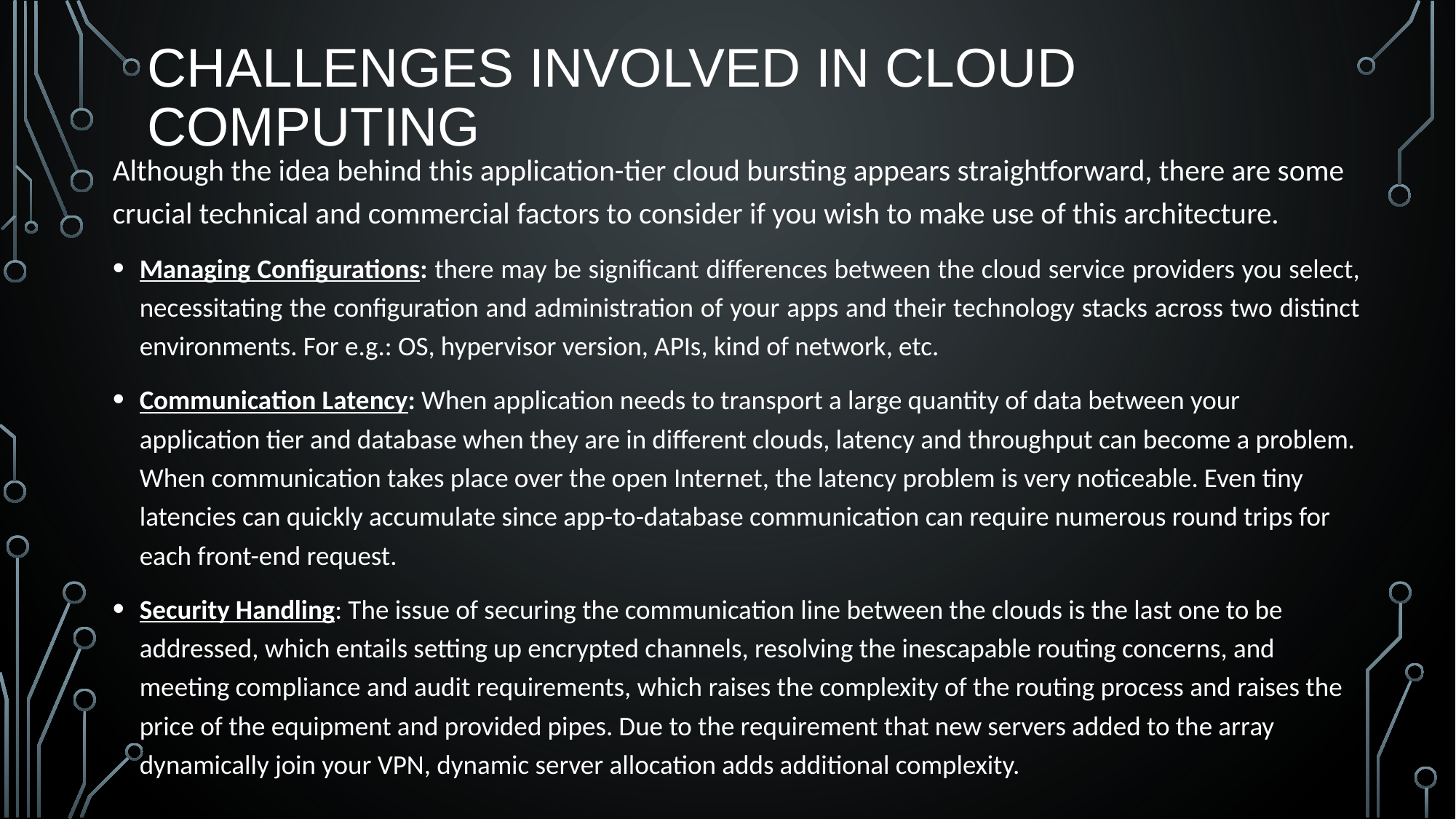

# Challenges involved in cloud computing
Although the idea behind this application-tier cloud bursting appears straightforward, there are some crucial technical and commercial factors to consider if you wish to make use of this architecture.
Managing Configurations: there may be significant differences between the cloud service providers you select, necessitating the configuration and administration of your apps and their technology stacks across two distinct environments. For e.g.: OS, hypervisor version, APIs, kind of network, etc.
Communication Latency: When application needs to transport a large quantity of data between your application tier and database when they are in different clouds, latency and throughput can become a problem. When communication takes place over the open Internet, the latency problem is very noticeable. Even tiny latencies can quickly accumulate since app-to-database communication can require numerous round trips for each front-end request.
Security Handling: The issue of securing the communication line between the clouds is the last one to be addressed, which entails setting up encrypted channels, resolving the inescapable routing concerns, and meeting compliance and audit requirements, which raises the complexity of the routing process and raises the price of the equipment and provided pipes. Due to the requirement that new servers added to the array dynamically join your VPN, dynamic server allocation adds additional complexity.